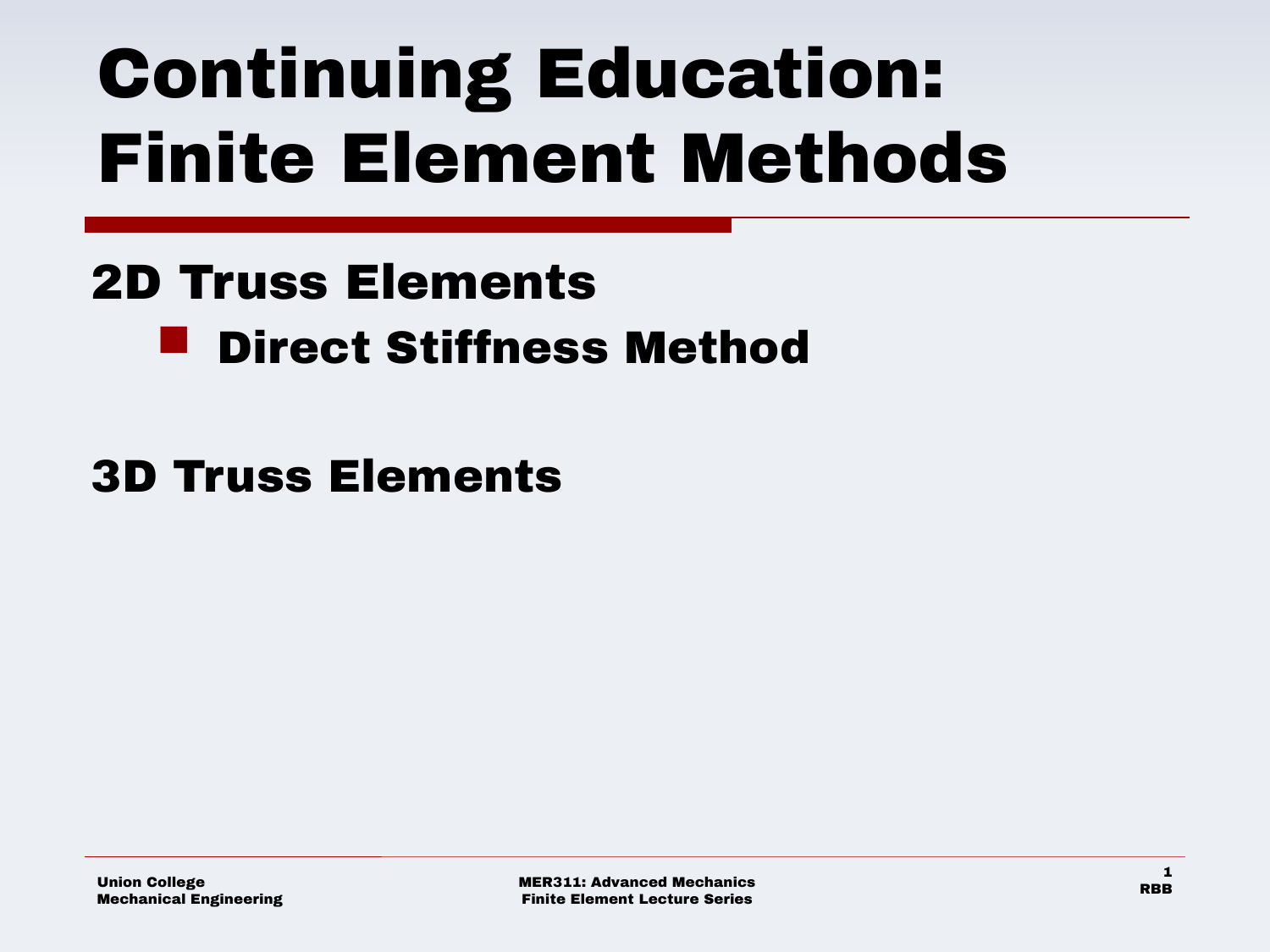

# Continuing Education: Finite Element Methods
2D Truss Elements
Direct Stiffness Method

3D Truss Elements

1
RBB